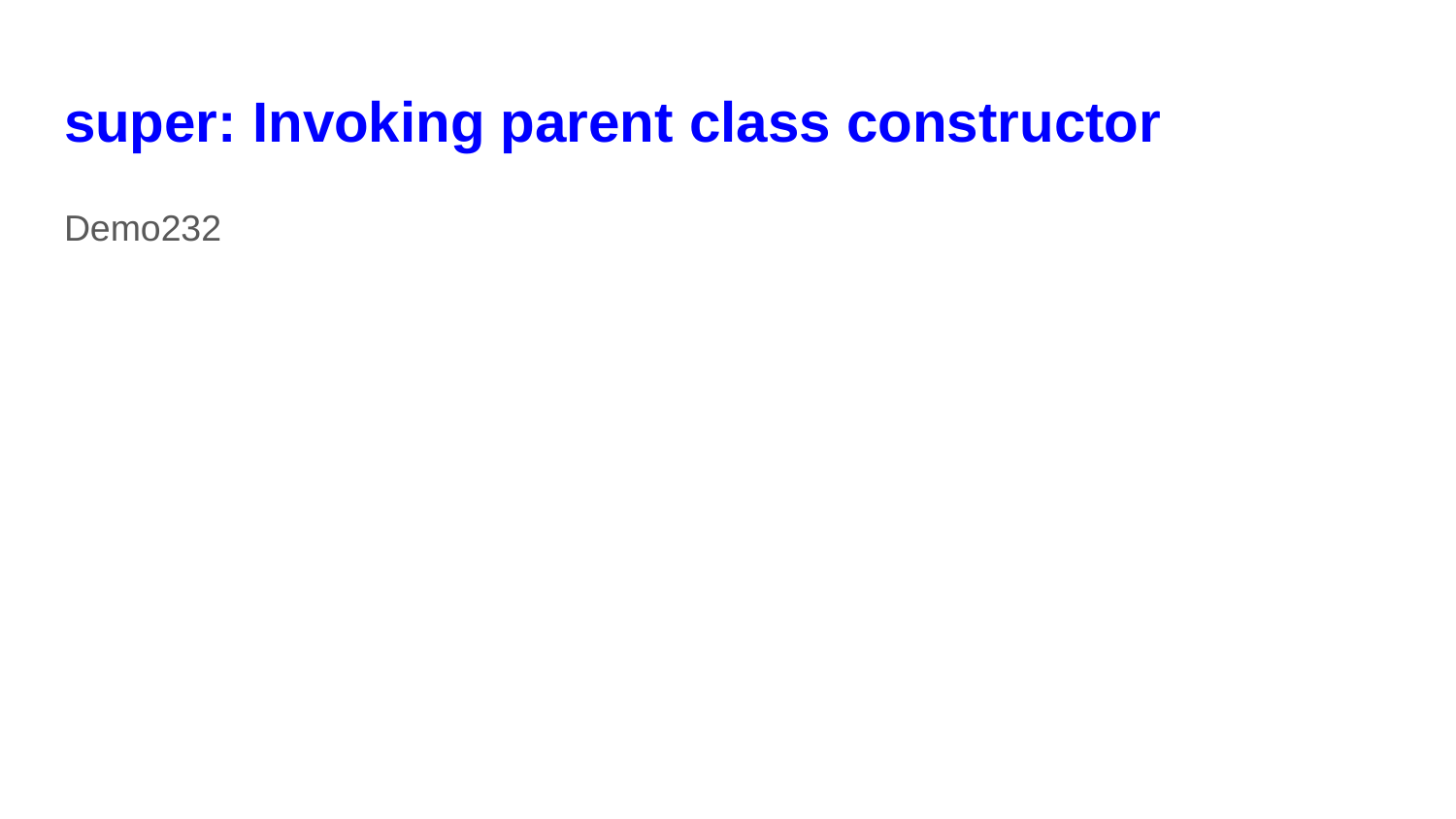

# super: Invoking parent class constructor
Demo232